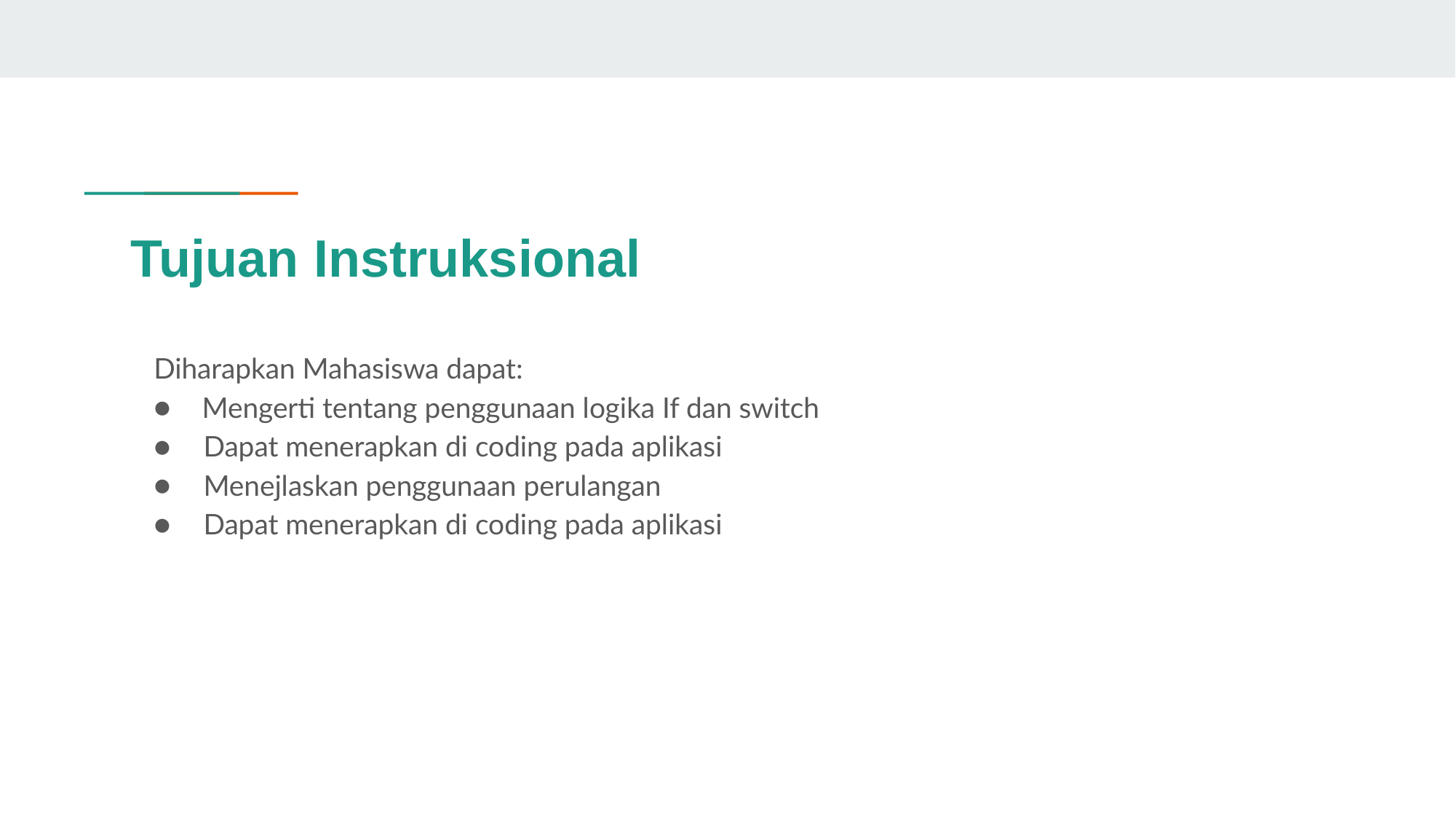

# Tujuan Instruksional
Diharapkan Mahasiswa dapat:
 Mengerti tentang penggunaan logika If dan switch
Dapat menerapkan di coding pada aplikasi
Menejlaskan penggunaan perulangan
Dapat menerapkan di coding pada aplikasi